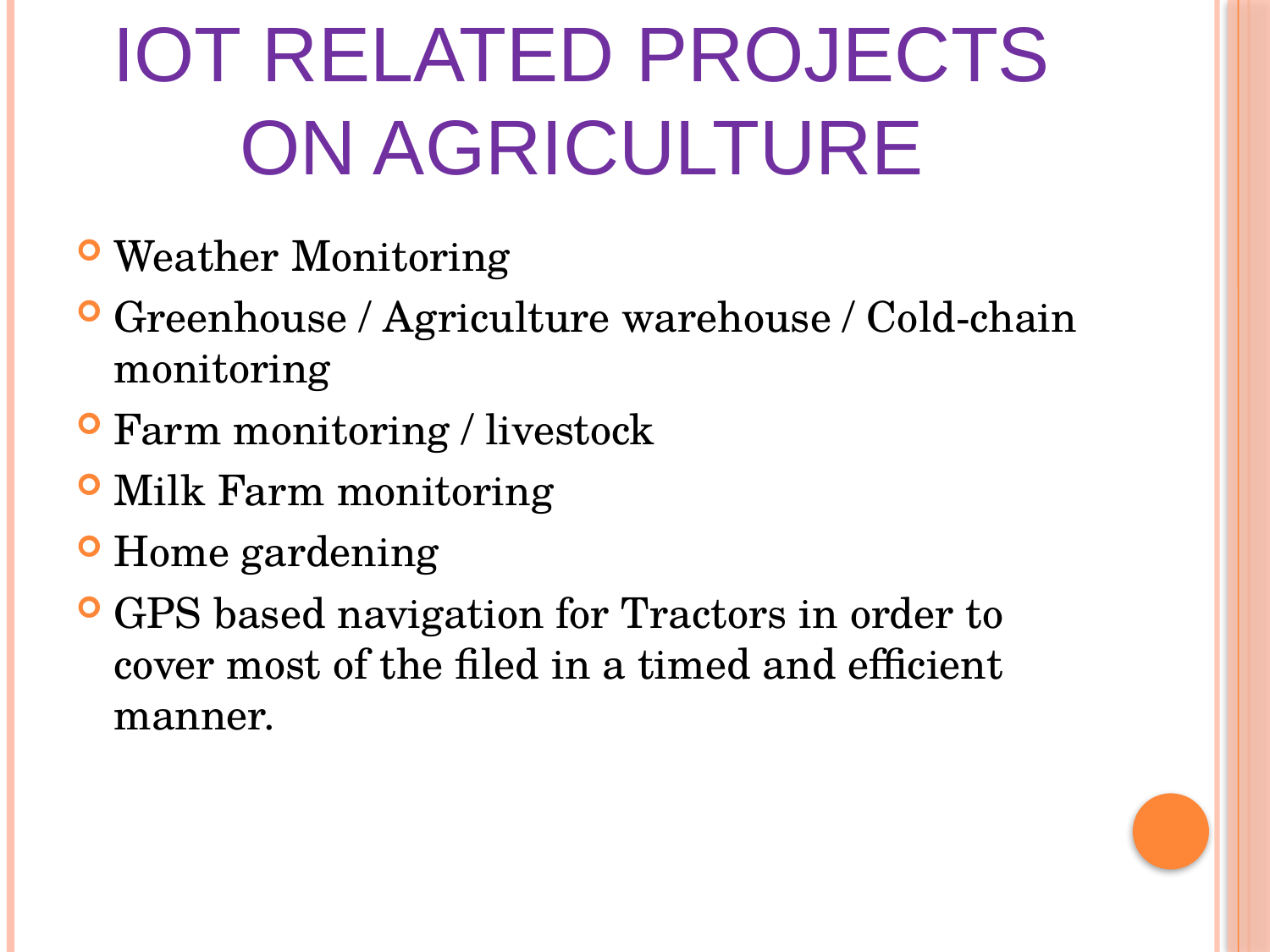

# IoT related projects on Agriculture
Weather Monitoring
Greenhouse / Agriculture warehouse / Cold-chain monitoring
Farm monitoring / livestock
Milk Farm monitoring
Home gardening
GPS based navigation for Tractors in order to cover most of the filed in a timed and efficient manner.